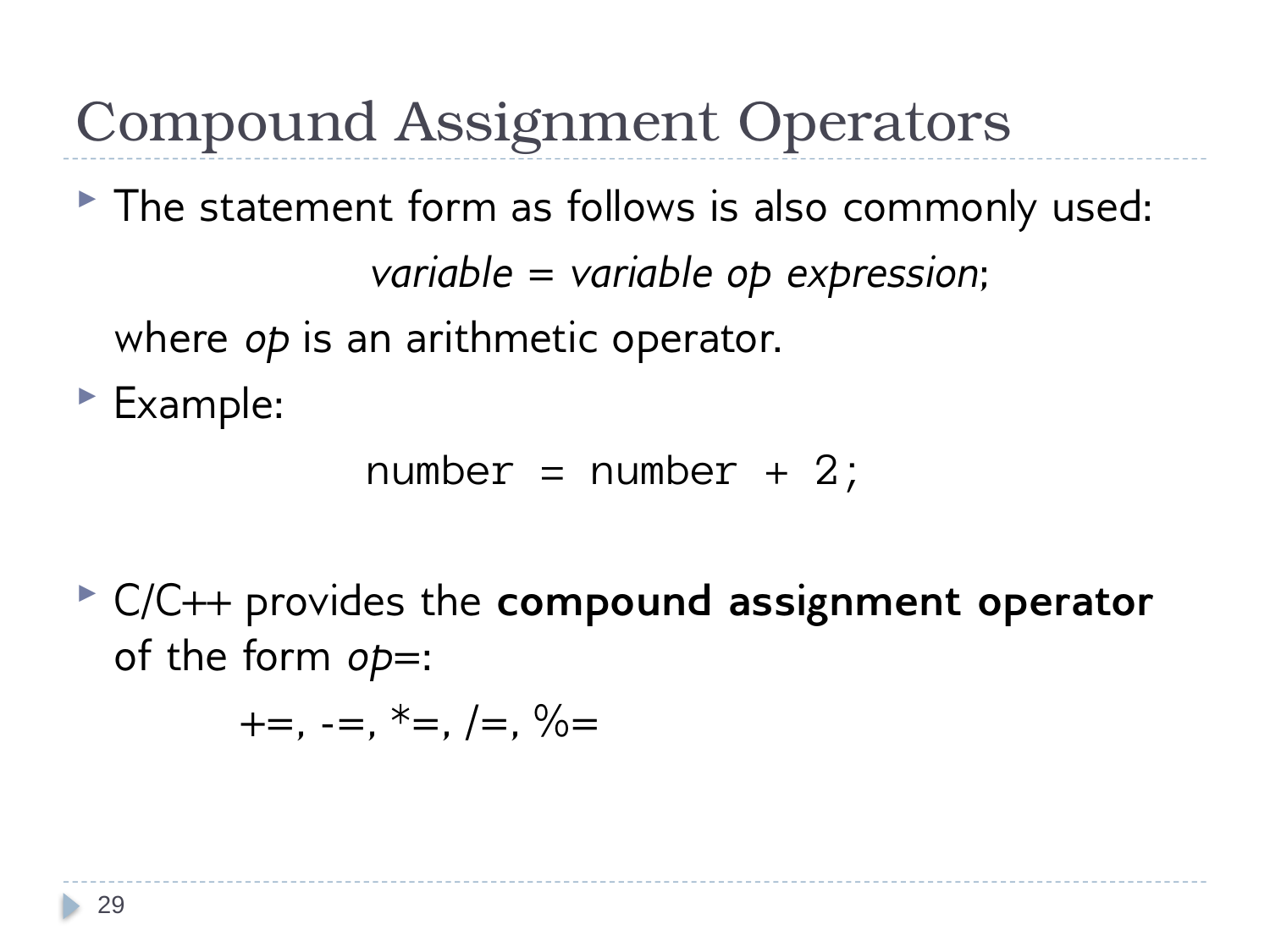

# Compound Assignment Operators
The statement form as follows is also commonly used:
			variable = variable op expression;
	where op is an arithmetic operator.
Example:
			number = number + 2;

C/C++ provides the compound assignment operator of the form op=:
		+=, -=, *=, /=, %=
29